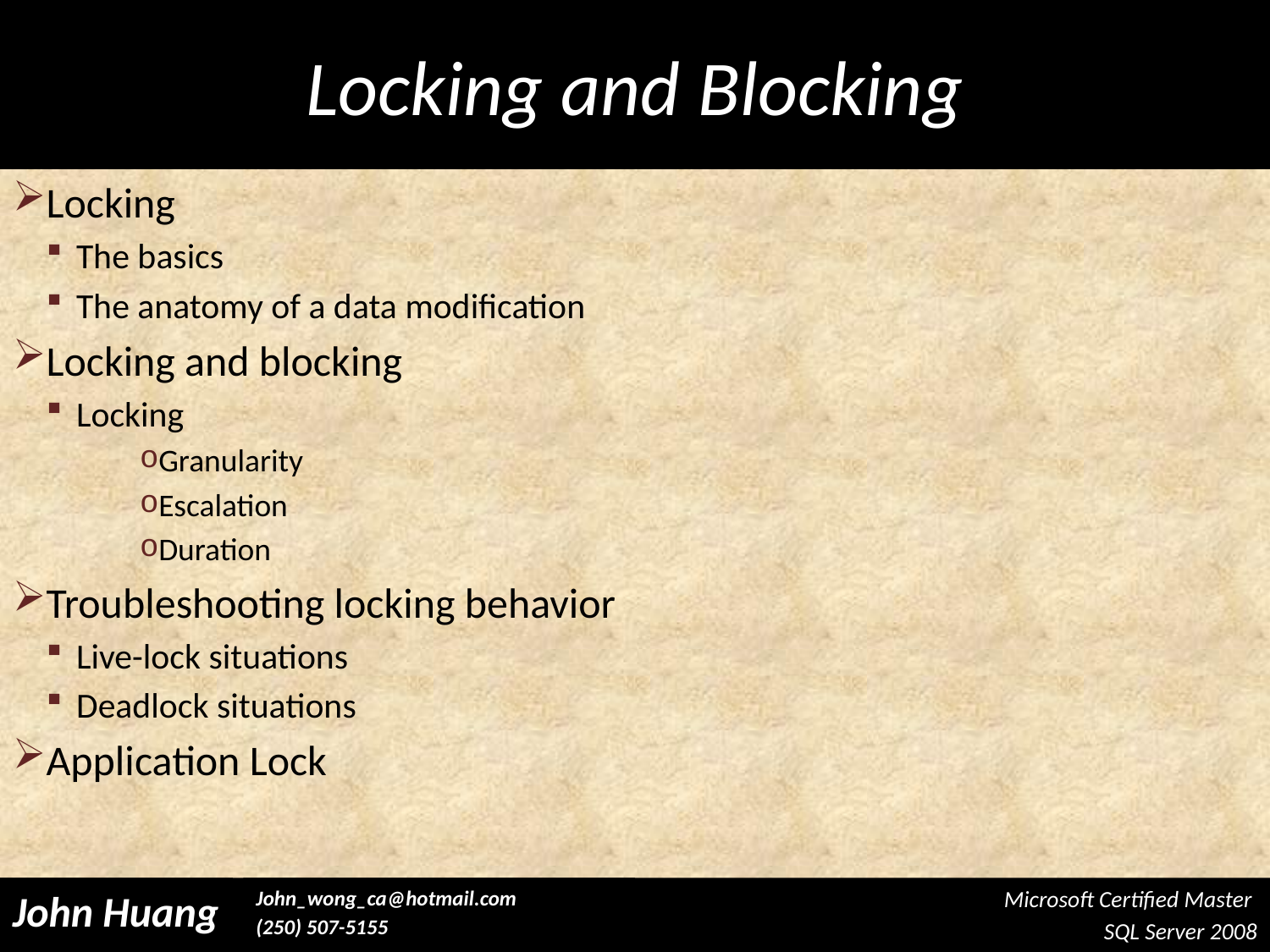

# Locking and Blocking
Locking
The basics
The anatomy of a data modification
Locking and blocking
Locking
Granularity
Escalation
Duration
Troubleshooting locking behavior
Live-lock situations
Deadlock situations
Application Lock
Microsoft Certified Master
SQL Server 2008
John Huang
John_wong_ca@hotmail.com
(250) 507-5155